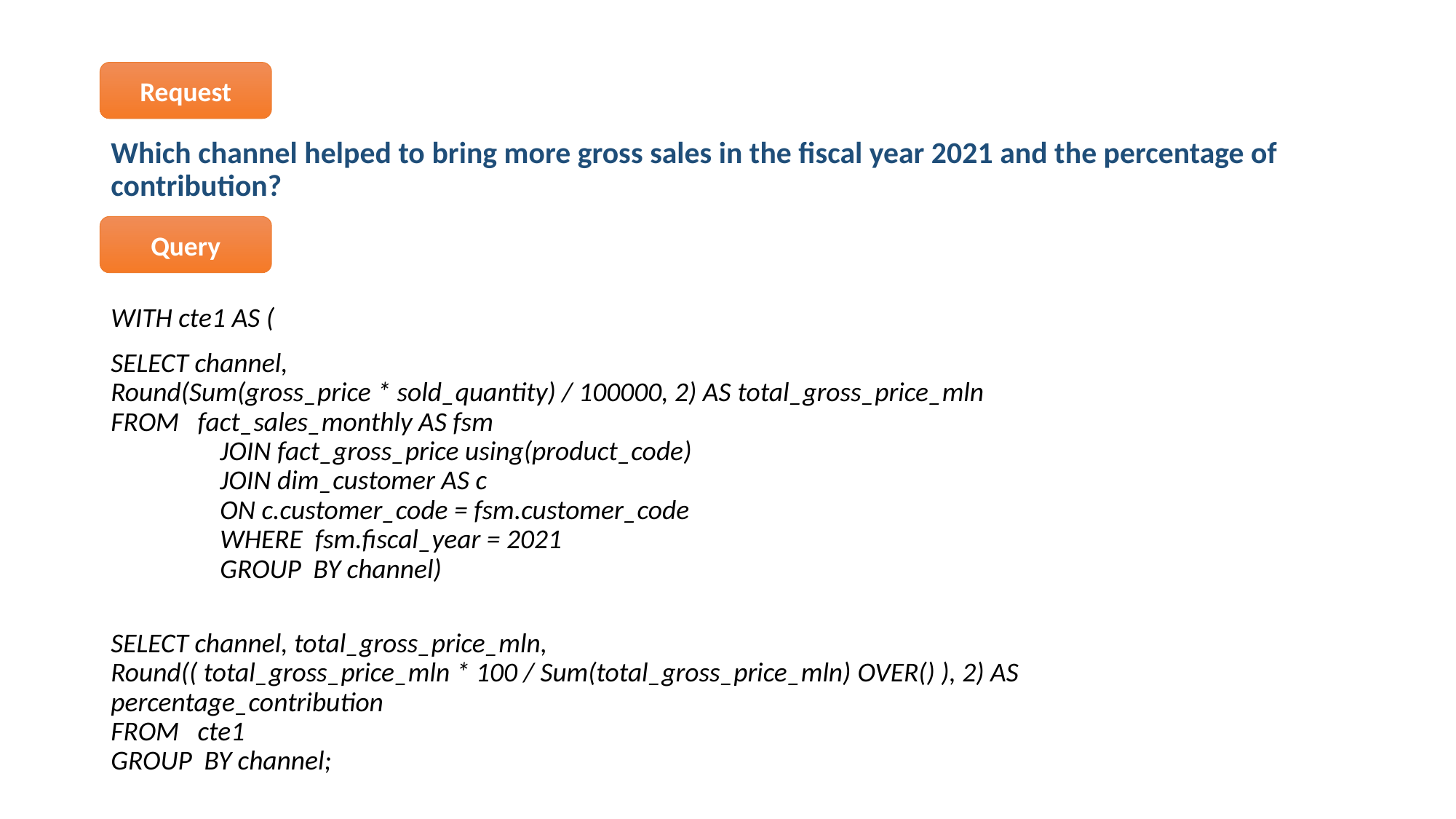

Request
# Which channel helped to bring more gross sales in the fiscal year 2021 and the percentage of contribution?
Query
WITH cte1 AS (
SELECT channel,
Round(Sum(gross_price * sold_quantity) / 100000, 2) AS total_gross_price_mln FROM   fact_sales_monthly AS fsm
	JOIN fact_gross_price using(product_code)
	JOIN dim_customer AS c
	ON c.customer_code = fsm.customer_code
	WHERE  fsm.fiscal_year = 2021
	GROUP  BY channel)
SELECT channel, total_gross_price_mln,
Round(( total_gross_price_mln * 100 / Sum(total_gross_price_mln) OVER() ), 2) AS
percentage_contribution
FROM   cte1
GROUP  BY channel;